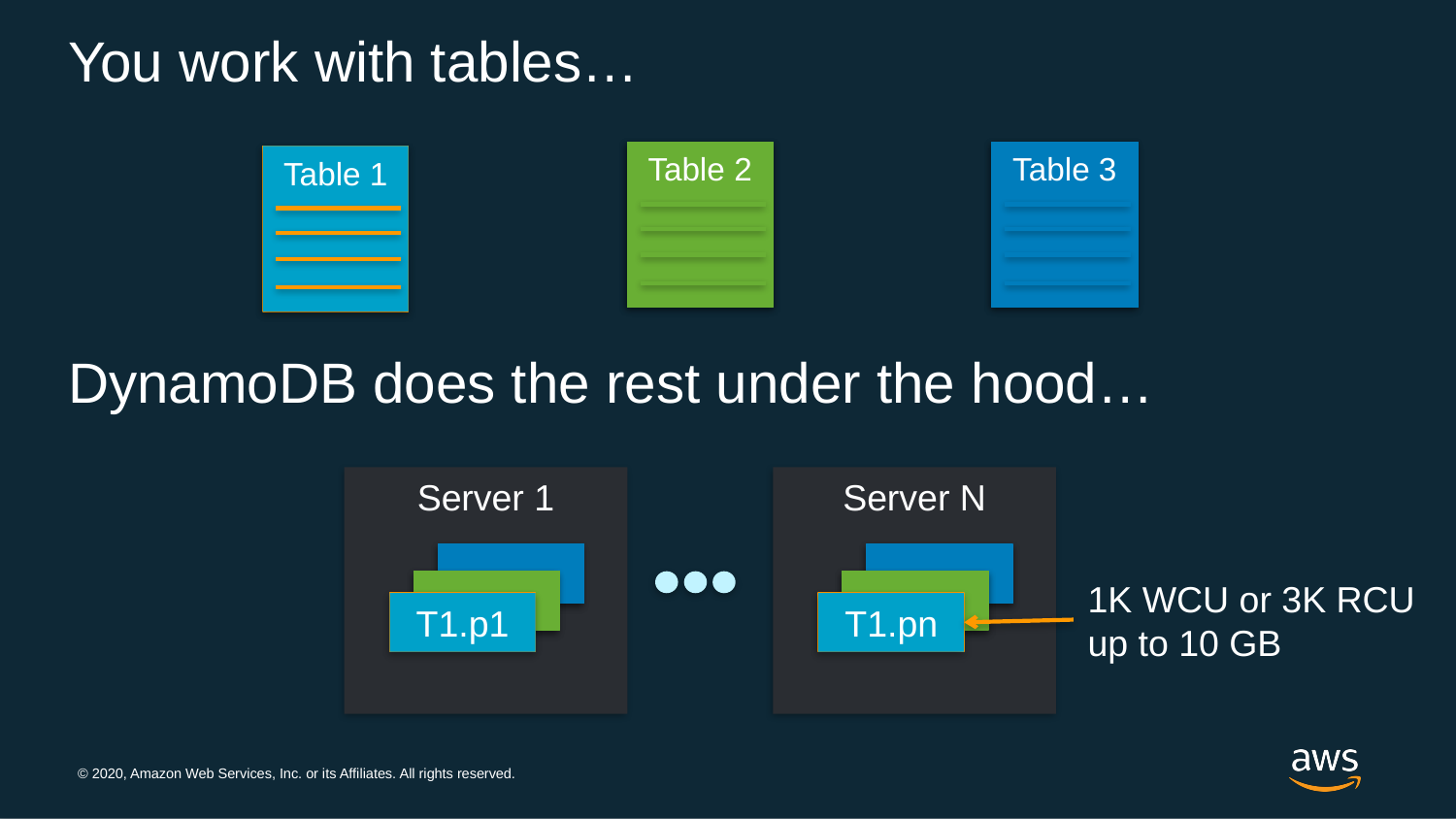

# You work with tables…

Table 2

Table 3

Table 1
DynamoDB does the rest under the hood…
Server 1
Server N

1K WCU or 3K RCU
up to 10 GB

T1.p1

T1.pn